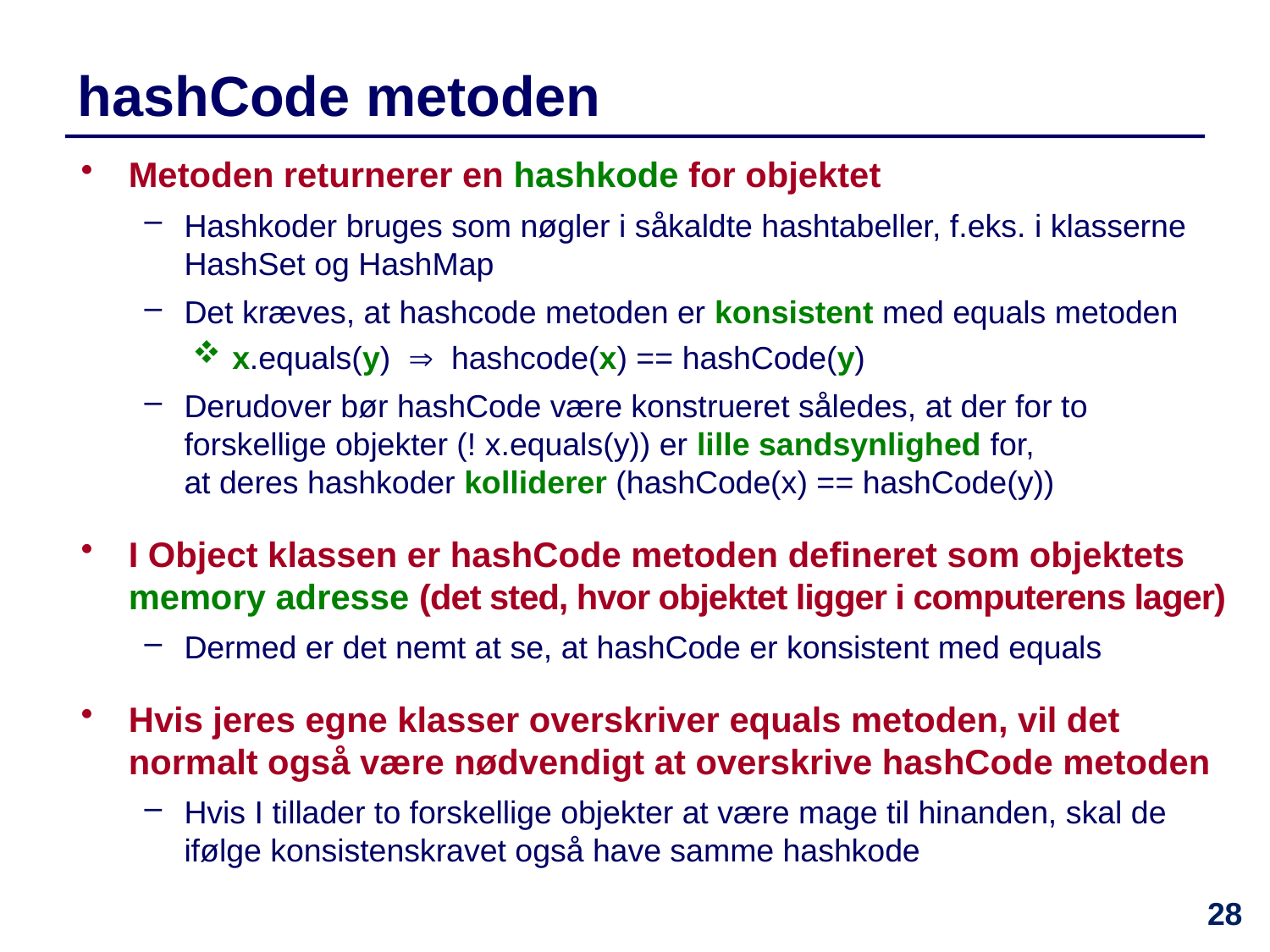

hashCode metoden
Metoden returnerer en hashkode for objektet
Hashkoder bruges som nøgler i såkaldte hashtabeller, f.eks. i klasserne HashSet og HashMap
Det kræves, at hashcode metoden er konsistent med equals metoden
x.equals(y)  ⇒  hashcode(x) == hashCode(y)
Derudover bør hashCode være konstrueret således, at der for to forskellige objekter (! x.equals(y)) er lille sandsynlighed for,
at deres hashkoder kolliderer (hashCode(x) == hashCode(y))
I Object klassen er hashCode metoden defineret som objektets memory adresse (det sted, hvor objektet ligger i computerens lager)
Dermed er det nemt at se, at hashCode er konsistent med equals
Hvis jeres egne klasser overskriver equals metoden, vil det normalt også være nødvendigt at overskrive hashCode metoden
Hvis I tillader to forskellige objekter at være mage til hinanden, skal de ifølge konsistenskravet også have samme hashkode

28